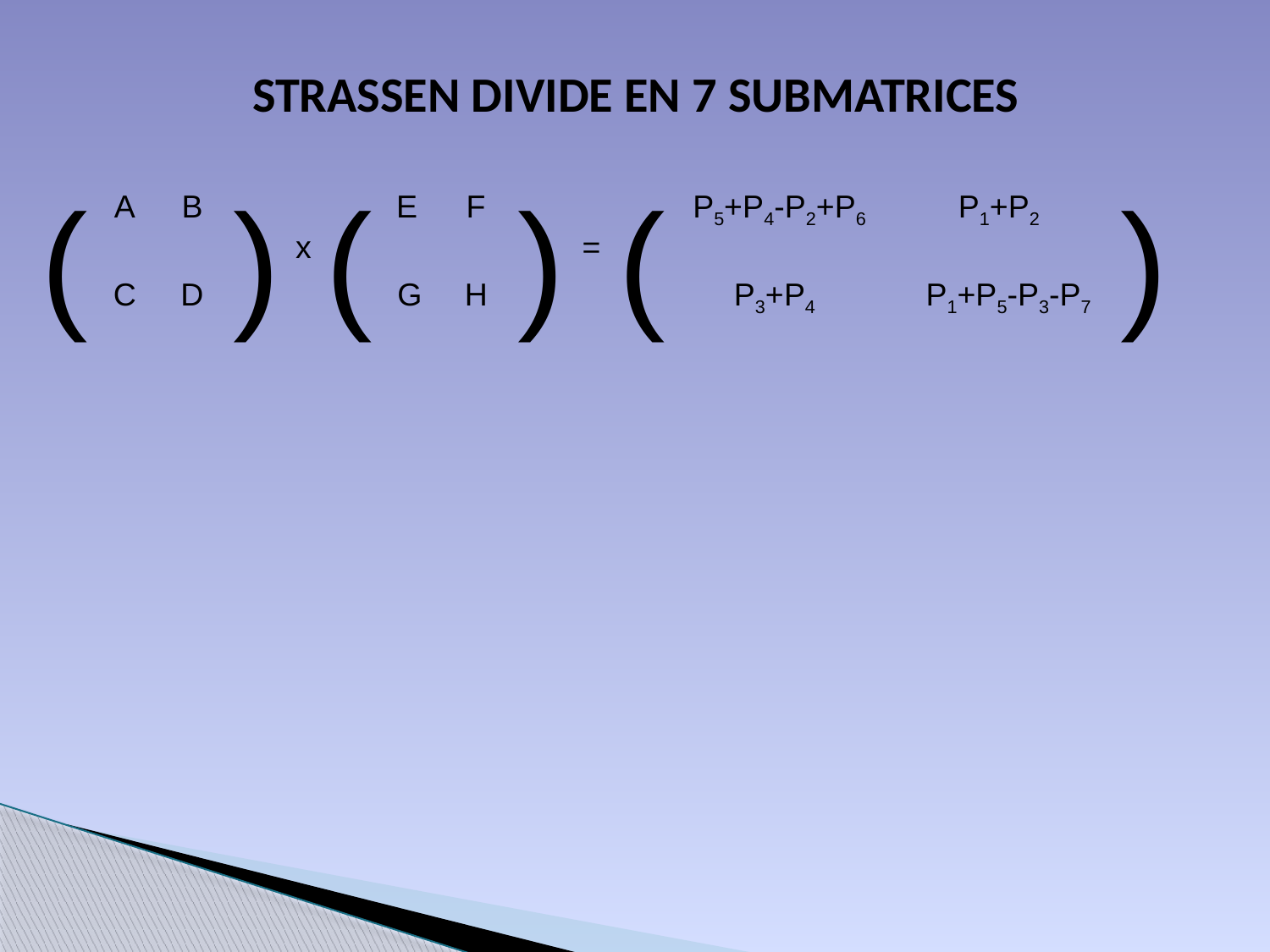

STRASSEN DIVIDE EN 7 SUBMATRICES
(
)
(
)
(
)
A
B
E
F
P5+P4-P2+P6
P1+P2
x
=
C
D
G
H
P3+P4
P1+P5-P3-P7